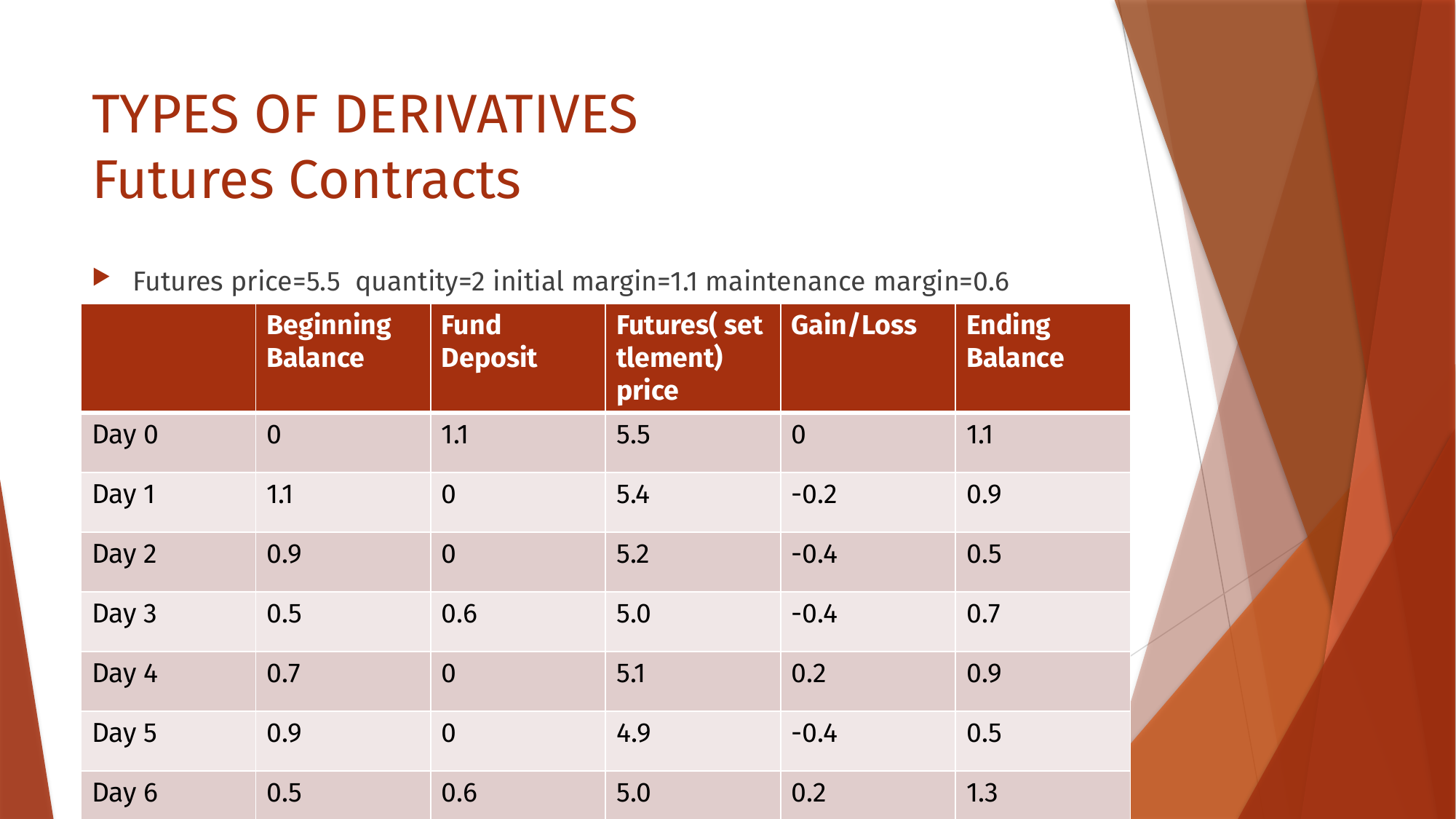

# TYPES OF DERIVATIVES Futures Contracts
Futures price=5.5  quantity=2 initial margin=1.1 maintenance margin=0.6

|  | Beginning Balance | Fund Deposit | Futures( settlement) price | Gain/Loss | Ending Balance |
| --- | --- | --- | --- | --- | --- |
| Day 0 | 0 | 1.1 | 5.5 | 0 | 1.1 |
| Day 1 | 1.1 | 0 | 5.4 | -0.2 | 0.9 |
| Day 2 | 0.9 | 0 | 5.2 | -0.4 | 0.5 |
| Day 3 | 0.5 | 0.6 | 5.0 | -0.4 | 0.7 |
| Day 4 | 0.7 | 0 | 5.1 | 0.2 | 0.9 |
| Day 5 | 0.9 | 0 | 4.9 | -0.4 | 0.5 |
| Day 6 | 0.5 | 0.6 | 5.0 | 0.2 | 1.3 |